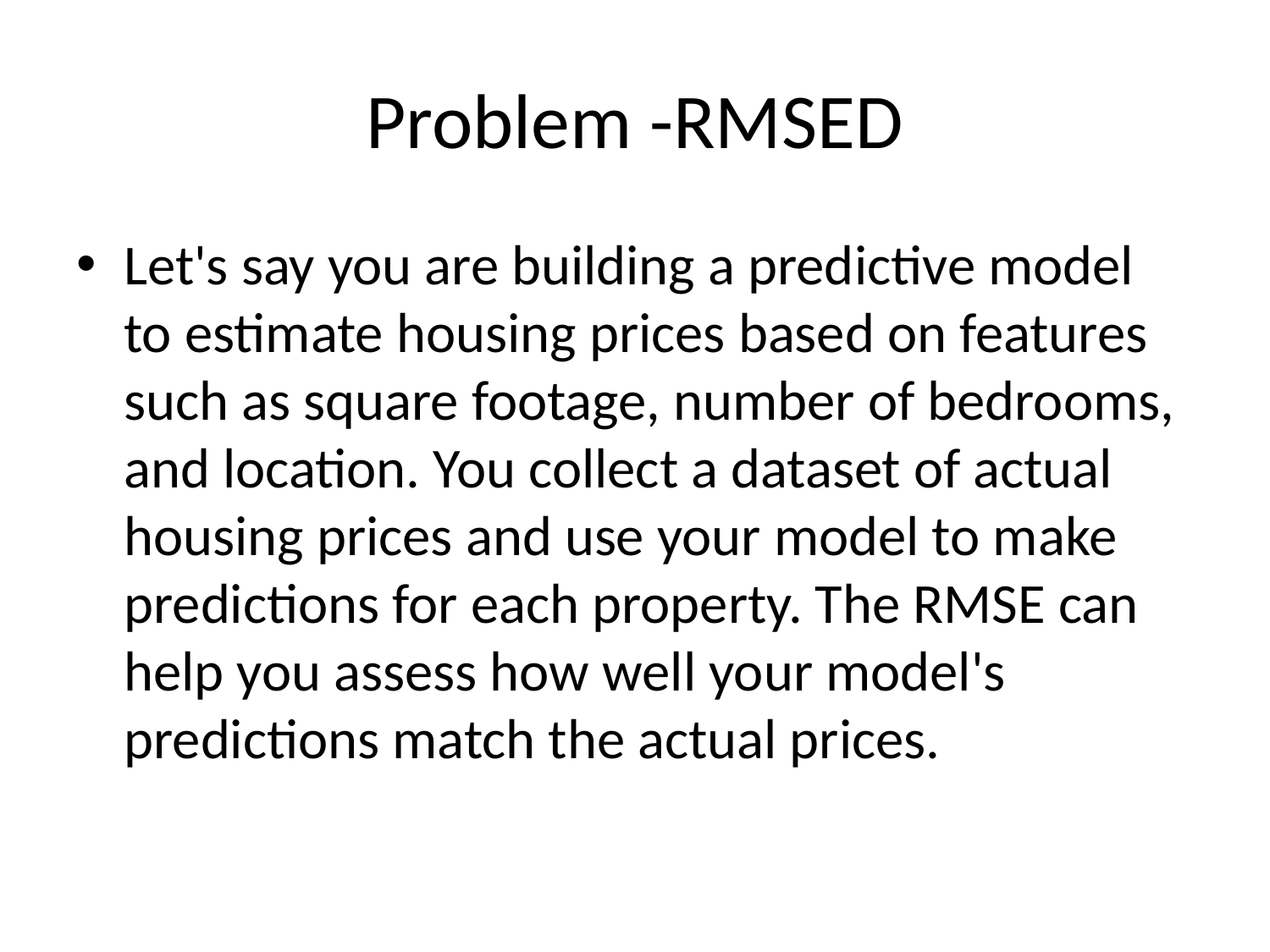

# Problem -RMSED
Let's say you are building a predictive model to estimate housing prices based on features such as square footage, number of bedrooms, and location. You collect a dataset of actual housing prices and use your model to make predictions for each property. The RMSE can help you assess how well your model's predictions match the actual prices.